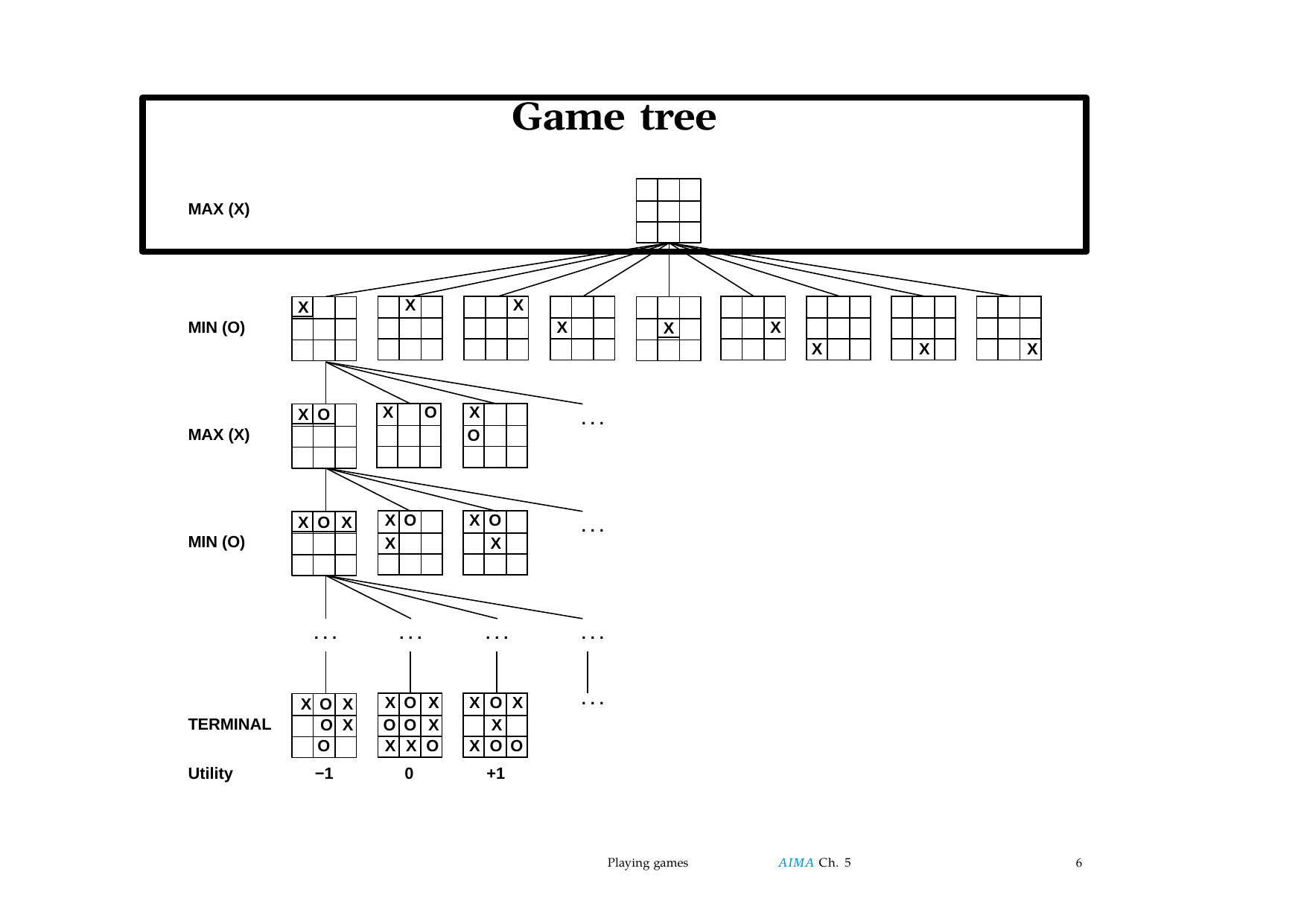

# Game tree

MAX (X)

|  | X |  |
| --- | --- | --- |
|  |  |  |
|  |  |  |
|  |  | X |
| --- | --- | --- |
|  |  |  |
|  |  |  |
|  |  |  |
| --- | --- | --- |
| X |  |  |
|  |  |  |
|  |  |  |
| --- | --- | --- |
|  |  | X |
|  |  |  |
|  |  |  |
| --- | --- | --- |
|  |  |  |
| X |  |  |
|  |  |  |
| --- | --- | --- |
|  |  |  |
|  | X |  |
|  |  |  |
| --- | --- | --- |
|  |  |  |
|  |  | X |

X
MIN (O)
X

| X |  | O |
| --- | --- | --- |
|  |  |  |
|  |  |  |
| X |  |  |
| --- | --- | --- |
| O |  |  |
|  |  |  |

X
O
. . .
MAX (X)
| X | O |  |
| --- | --- | --- |
| X |  |  |
|  |  |  |
| X | O |  |
| --- | --- | --- |
|  | X |  |
|  |  |  |

X
O
X
. . .
MIN (O)

. . .
. . .
. . .
. . .

|  |  |  |  |
| --- | --- | --- | --- |
| X | O |  | X |
| O | O |  | X |
| X | X |  | O |
|  |  |  |  |
| --- | --- | --- | --- |
| X | O |  | X |
|  | X |  |  |
| X | O |  | O |

. . .
X O X
O X

TERMINAL
O
Utility
−1
0
+1
Playing games
AIMA Ch. 5
6